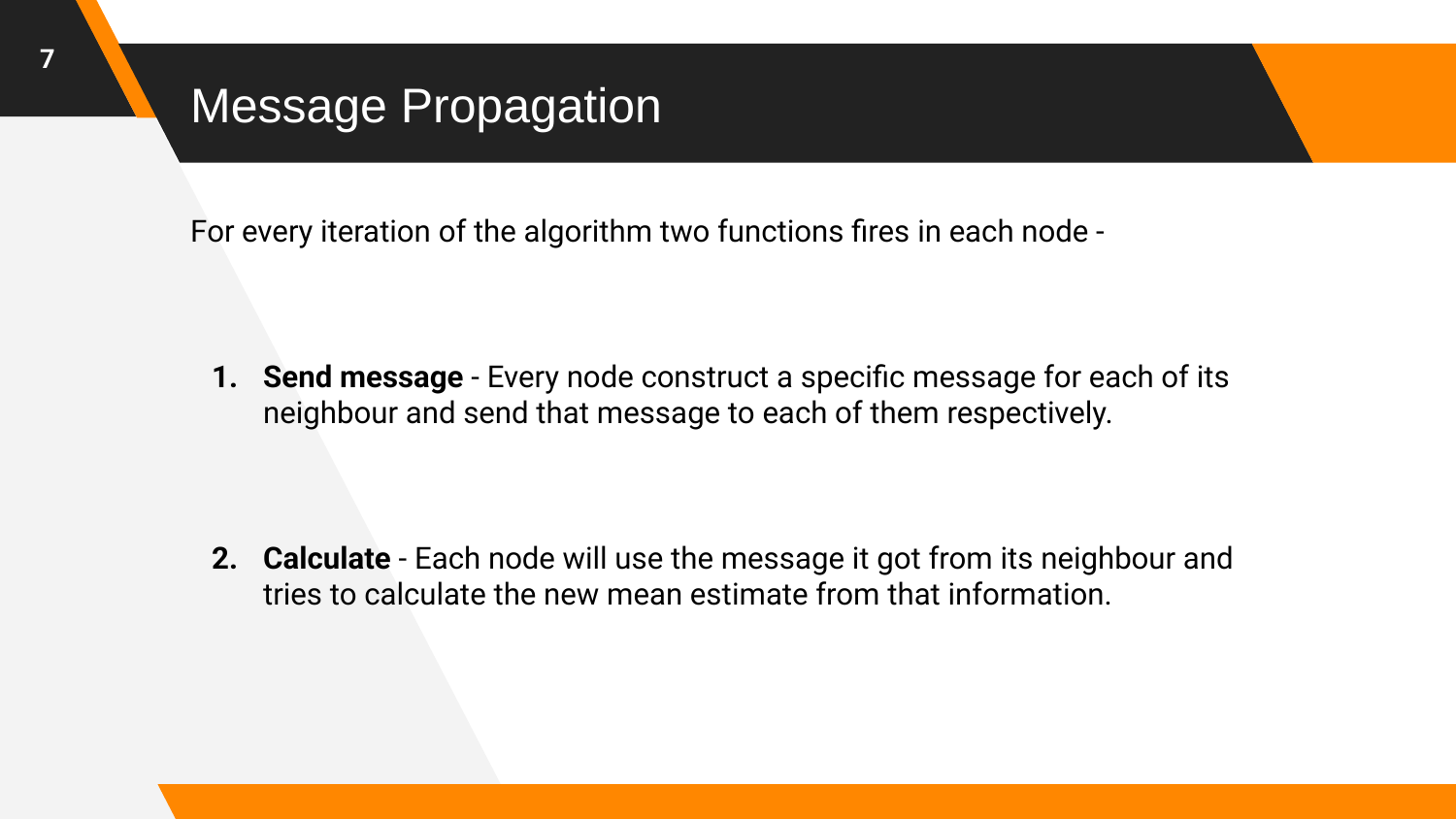

7
# Message Propagation
For every iteration of the algorithm two functions fires in each node -

Send message - Every node construct a specific message for each of its neighbour and send that message to each of them respectively.

Calculate - Each node will use the message it got from its neighbour and tries to calculate the new mean estimate from that information.